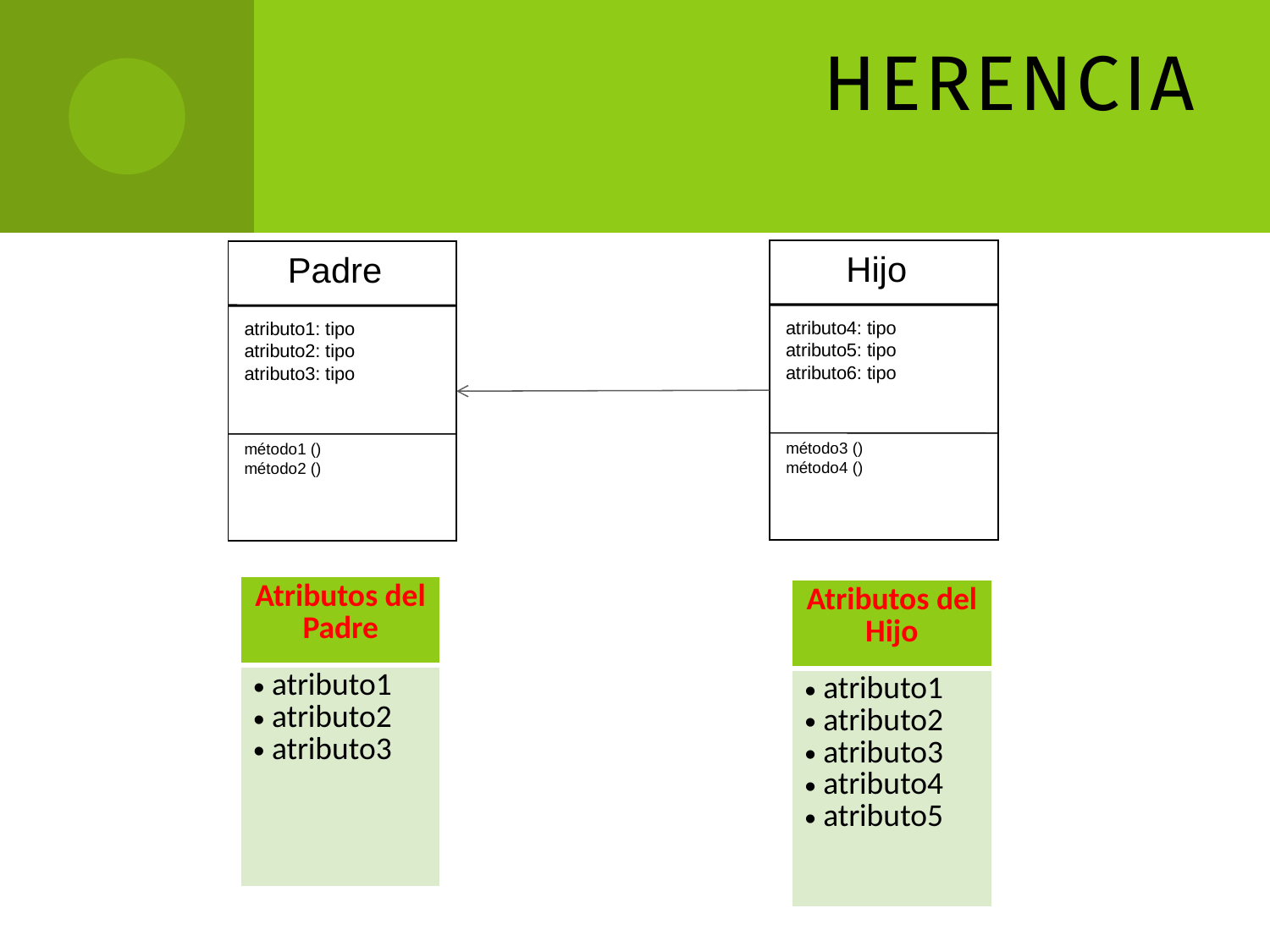

# Herencia

Hijo

atributo4: tipo
atributo5: tipo
atributo6: tipo
método3 ()
método4 ()

Padre

atributo1: tipo
atributo2: tipo
atributo3: tipo
método1 ()
método2 ()
| Atributos del Padre |
| --- |
| atributo1 atributo2 atributo3 |
| Atributos del Hijo |
| --- |
| atributo1 atributo2 atributo3 atributo4 atributo5 |